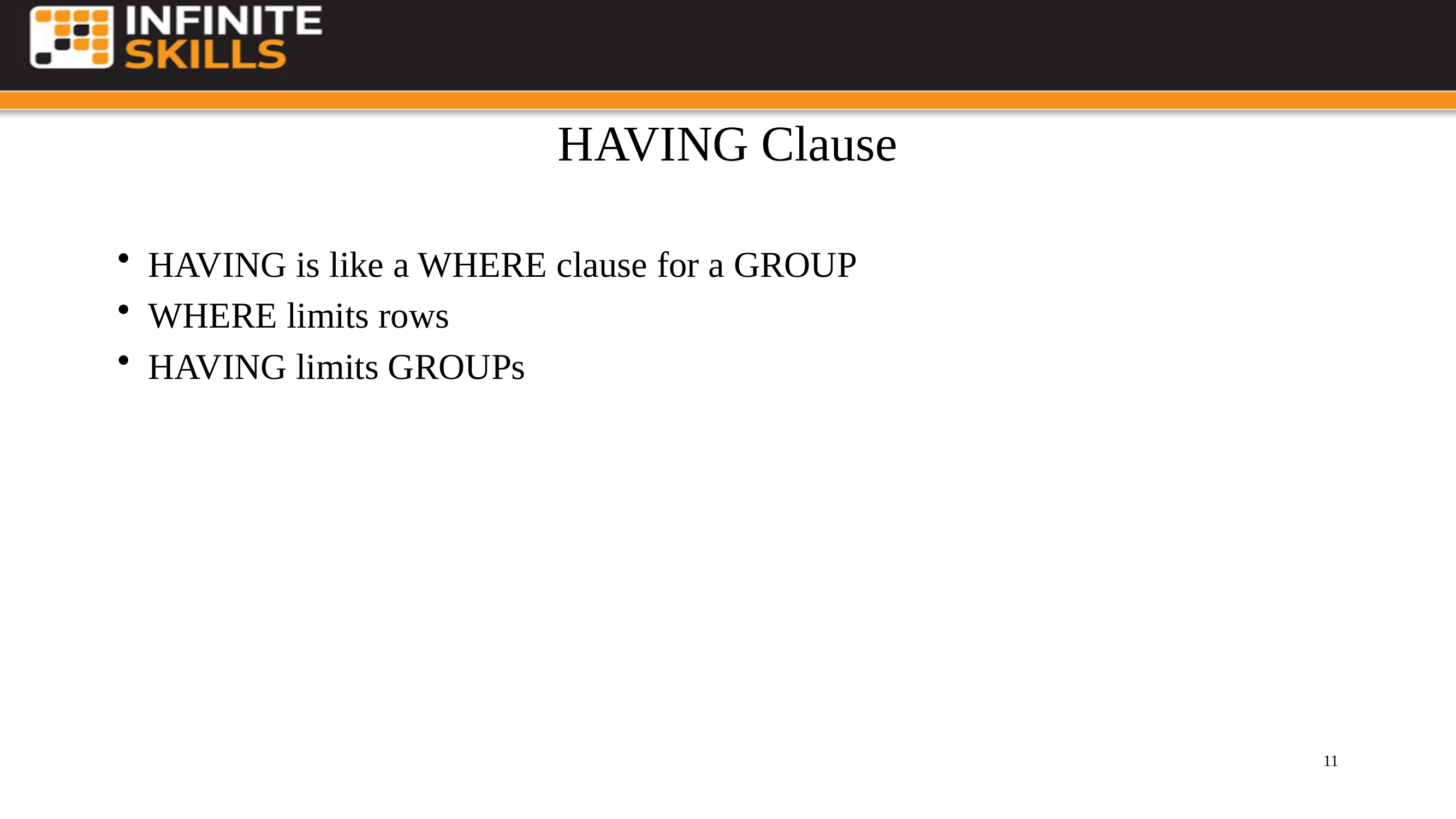

# HAVING Clause
HAVING is like a WHERE clause for a GROUP
WHERE limits rows
HAVING limits GROUPs

11